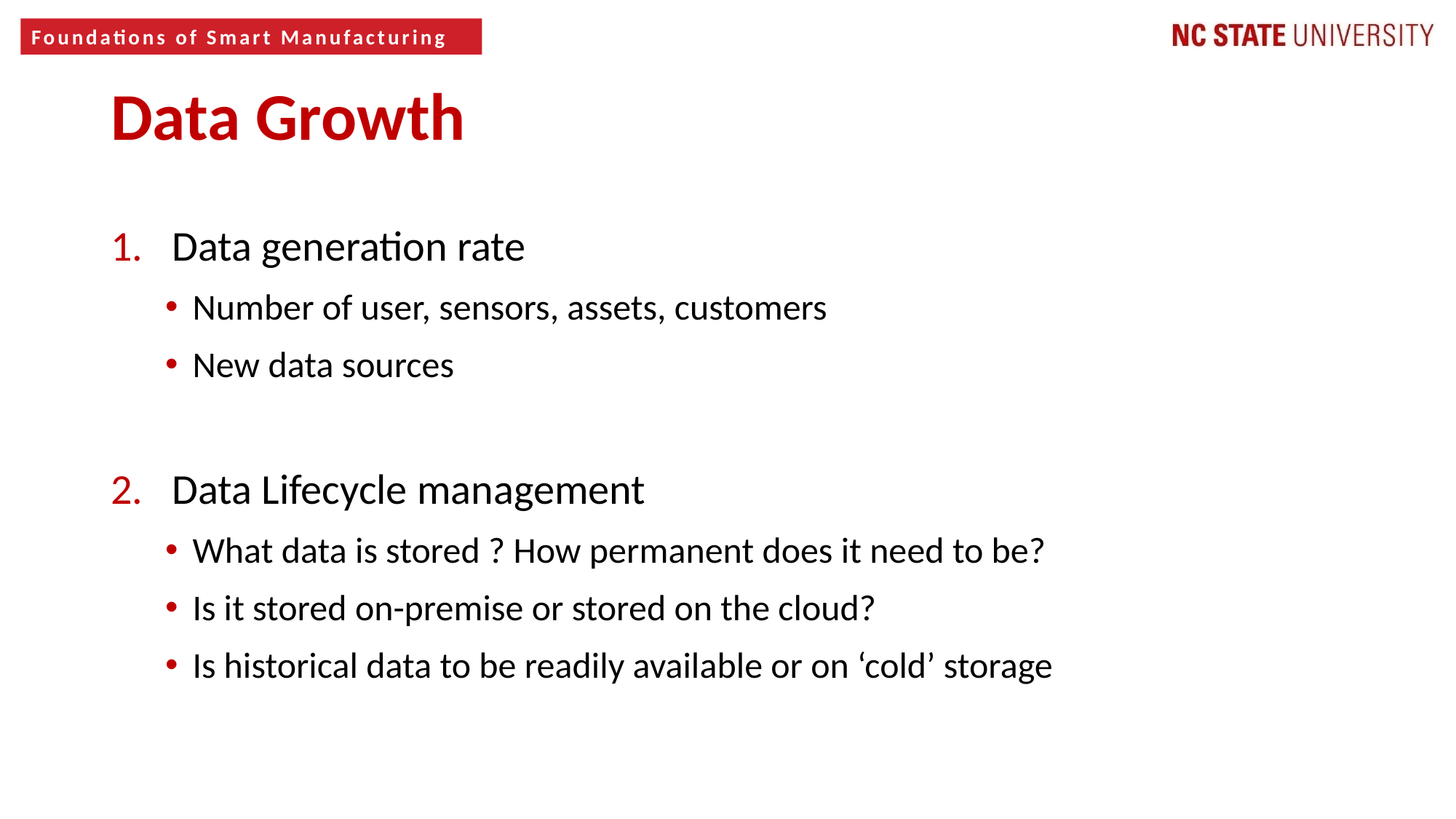

7
Data Growth
Data generation rate
Number of user, sensors, assets, customers
New data sources

Data Lifecycle management
What data is stored ? How permanent does it need to be?
Is it stored on-premise or stored on the cloud?
Is historical data to be readily available or on ‘cold’ storage